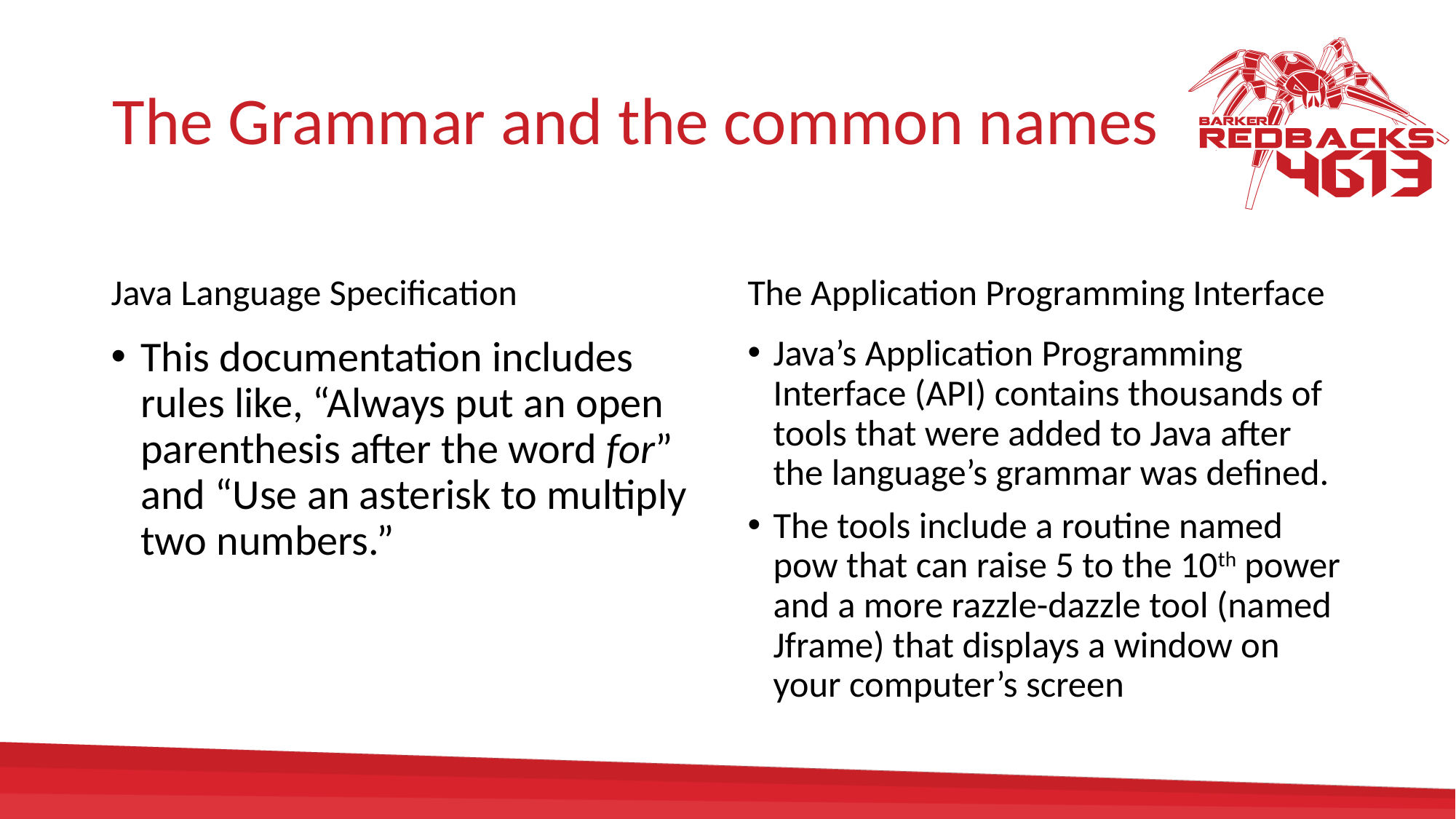

# The Grammar and the common names
Java Language Specification
The Application Programming Interface
Java’s Application Programming Interface (API) contains thousands of tools that were added to Java after the language’s grammar was defined.
The tools include a routine named pow that can raise 5 to the 10th power and a more razzle-dazzle tool (named Jframe) that displays a window on your computer’s screen
This documentation includes rules like, “Always put an open parenthesis after the word for” and “Use an asterisk to multiply two numbers.”